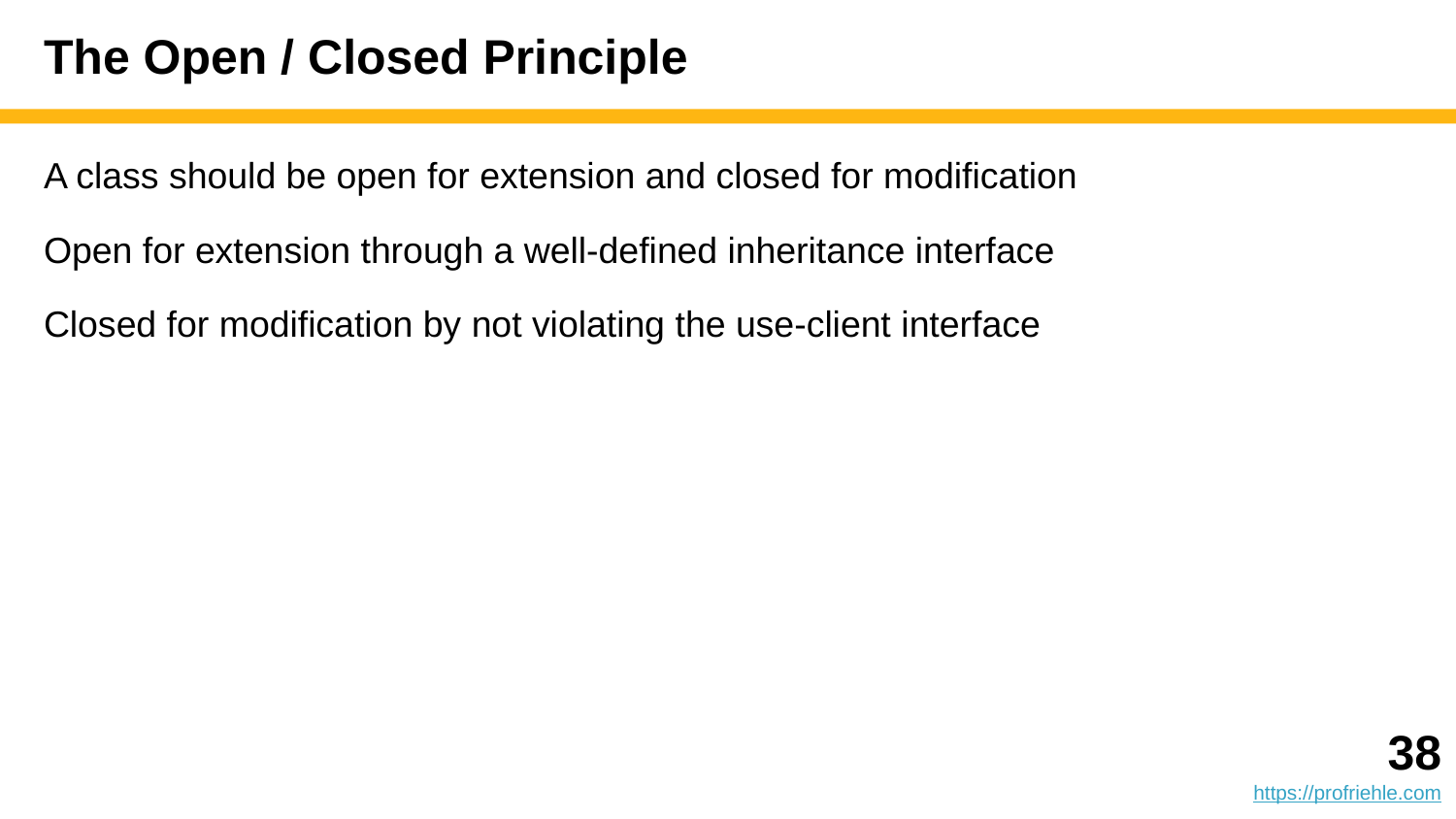

# The Open / Closed Principle
A class should be open for extension and closed for modification
Open for extension through a well-defined inheritance interface
Closed for modification by not violating the use-client interface
38
https://profriehle.com